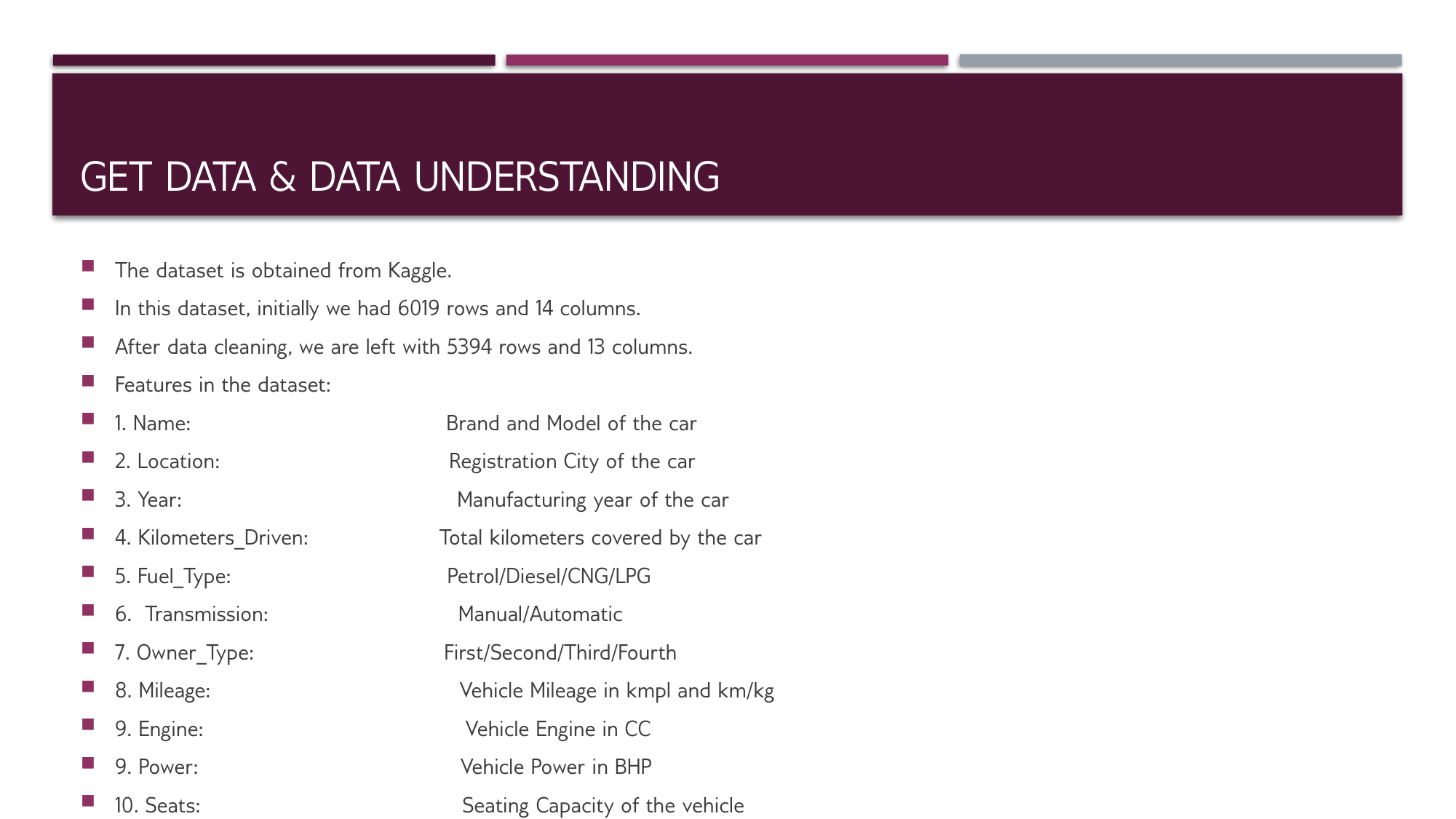

# Get data & Data Understanding
The dataset is obtained from Kaggle.
In this dataset, initially we had 6019 rows and 14 columns.
After data cleaning, we are left with 5394 rows and 13 columns.
Features in the dataset:
1. Name:                                       Brand and Model of the car
2. Location:                                   Registration City of the car
3. Year:                                          Manufacturing year of the car
4. Kilometers_Driven:                    Total kilometers covered by the car
5. Fuel_Type:                                 Petrol/Diesel/CNG/LPG
6.  Transmission:                             Manual/Automatic
7. Owner_Type:                             First/Second/Third/Fourth
8. Mileage:                                      Vehicle Mileage in kmpl and km/kg
9. Engine:                                        Vehicle Engine in CC
9. Power:                                        Vehicle Power in BHP
10. Seats:                                        Seating Capacity of the vehicle
11. Price:                                        Price of the vehicle